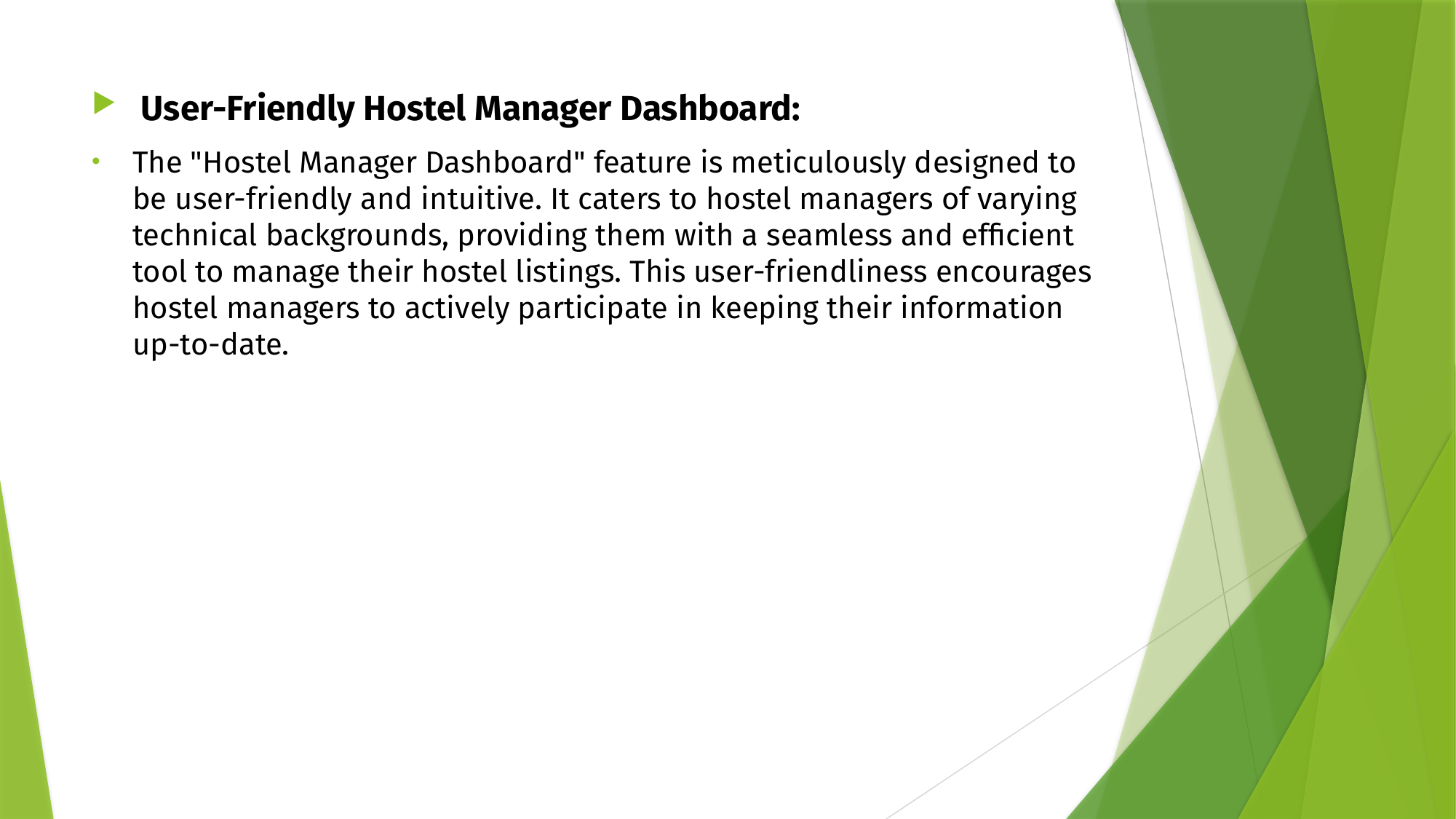

User-Friendly Hostel Manager Dashboard:
The "Hostel Manager Dashboard" feature is meticulously designed to be user-friendly and intuitive. It caters to hostel managers of varying technical backgrounds, providing them with a seamless and efficient tool to manage their hostel listings. This user-friendliness encourages hostel managers to actively participate in keeping their information up-to-date.